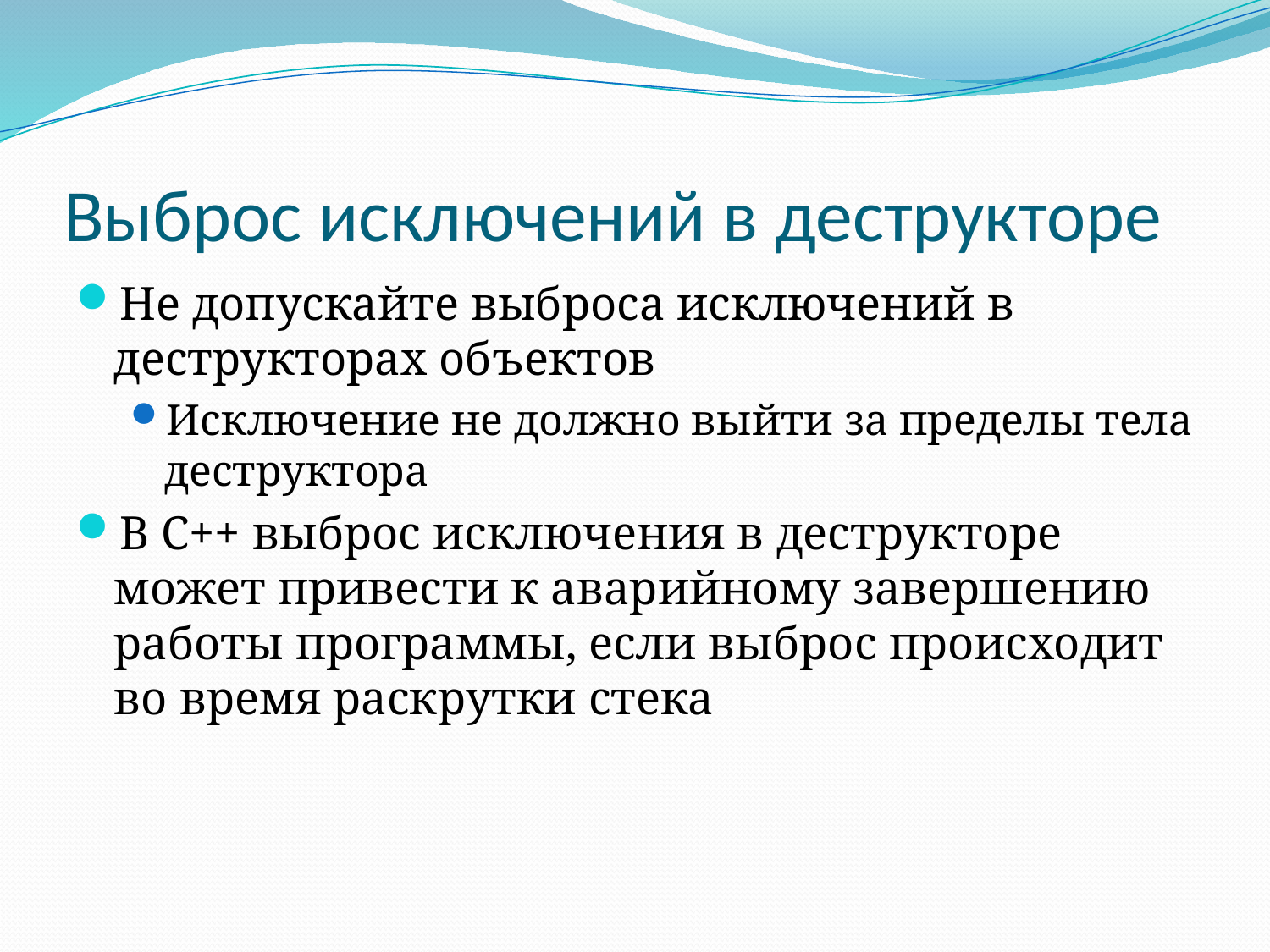

# Выброс исключений в деструкторе
Не допускайте выброса исключений в деструкторах объектов
Исключение не должно выйти за пределы тела деструктора
В C++ выброс исключения в деструкторе может привести к аварийному завершению работы программы, если выброс происходит во время раскрутки стека